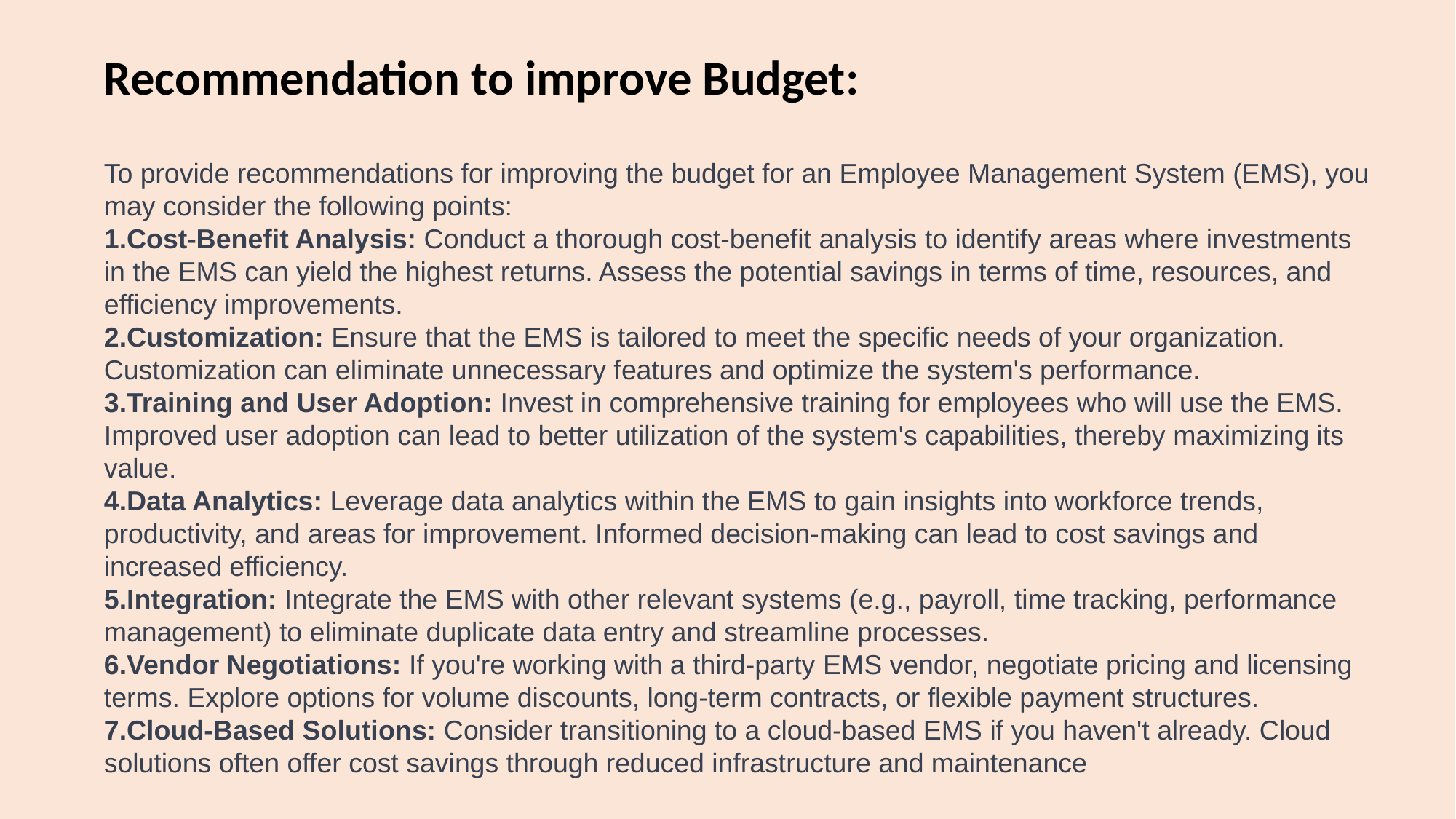

Recommendation to improve Budget:
To provide recommendations for improving the budget for an Employee Management System (EMS), you may consider the following points:
Cost-Benefit Analysis: Conduct a thorough cost-benefit analysis to identify areas where investments in the EMS can yield the highest returns. Assess the potential savings in terms of time, resources, and efficiency improvements.
Customization: Ensure that the EMS is tailored to meet the specific needs of your organization. Customization can eliminate unnecessary features and optimize the system's performance.
Training and User Adoption: Invest in comprehensive training for employees who will use the EMS. Improved user adoption can lead to better utilization of the system's capabilities, thereby maximizing its value.
Data Analytics: Leverage data analytics within the EMS to gain insights into workforce trends, productivity, and areas for improvement. Informed decision-making can lead to cost savings and increased efficiency.
Integration: Integrate the EMS with other relevant systems (e.g., payroll, time tracking, performance management) to eliminate duplicate data entry and streamline processes.
Vendor Negotiations: If you're working with a third-party EMS vendor, negotiate pricing and licensing terms. Explore options for volume discounts, long-term contracts, or flexible payment structures.
Cloud-Based Solutions: Consider transitioning to a cloud-based EMS if you haven't already. Cloud solutions often offer cost savings through reduced infrastructure and maintenance